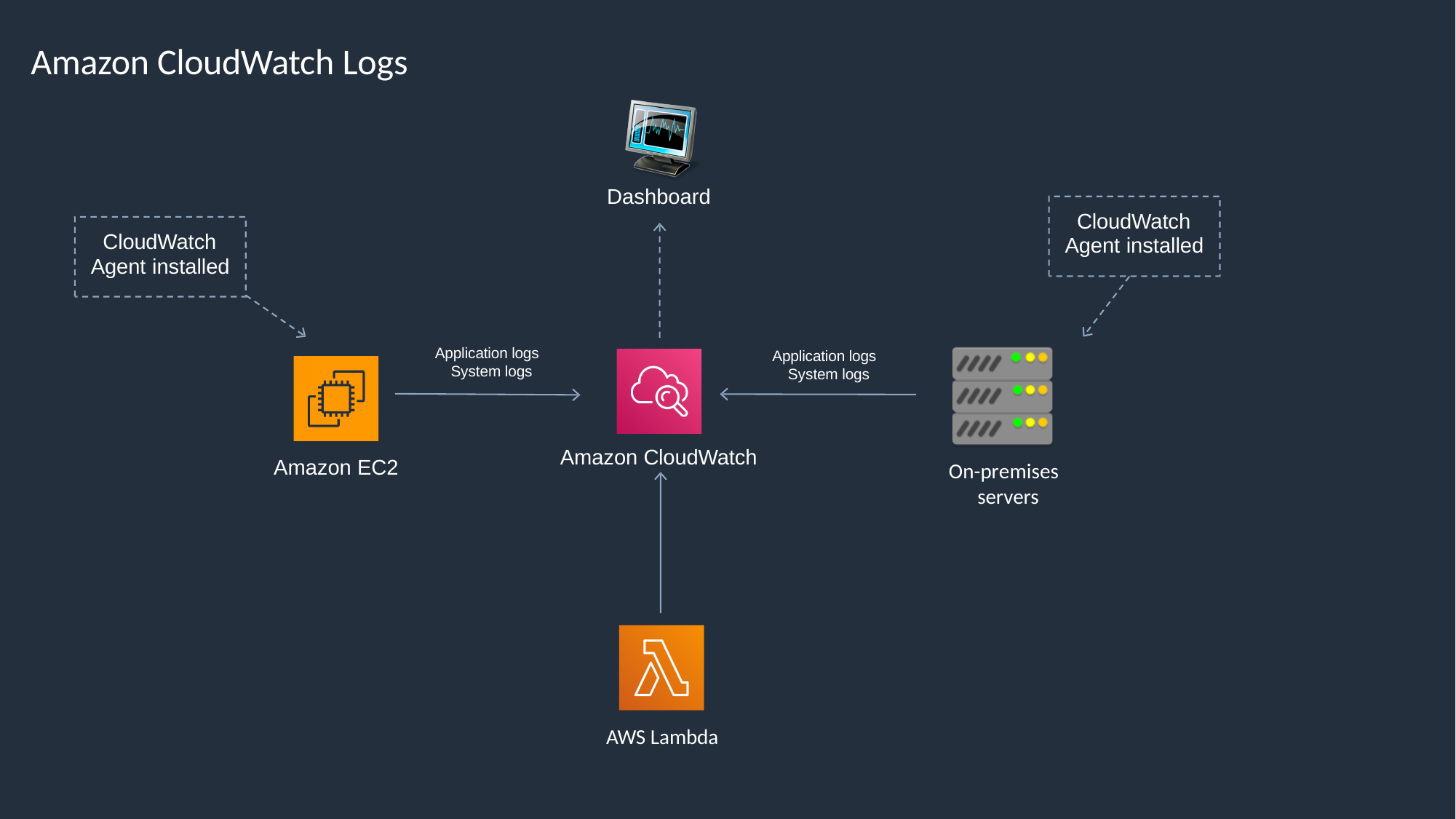

# Amazon CloudWatch Logs

Dashboard

CloudWatch  Agent installed

CloudWatch  Agent installed

Application logs  System logs
Application logs  System logs

Amazon CloudWatch
Amazon EC2
On-premises  servers

AWS Lambda